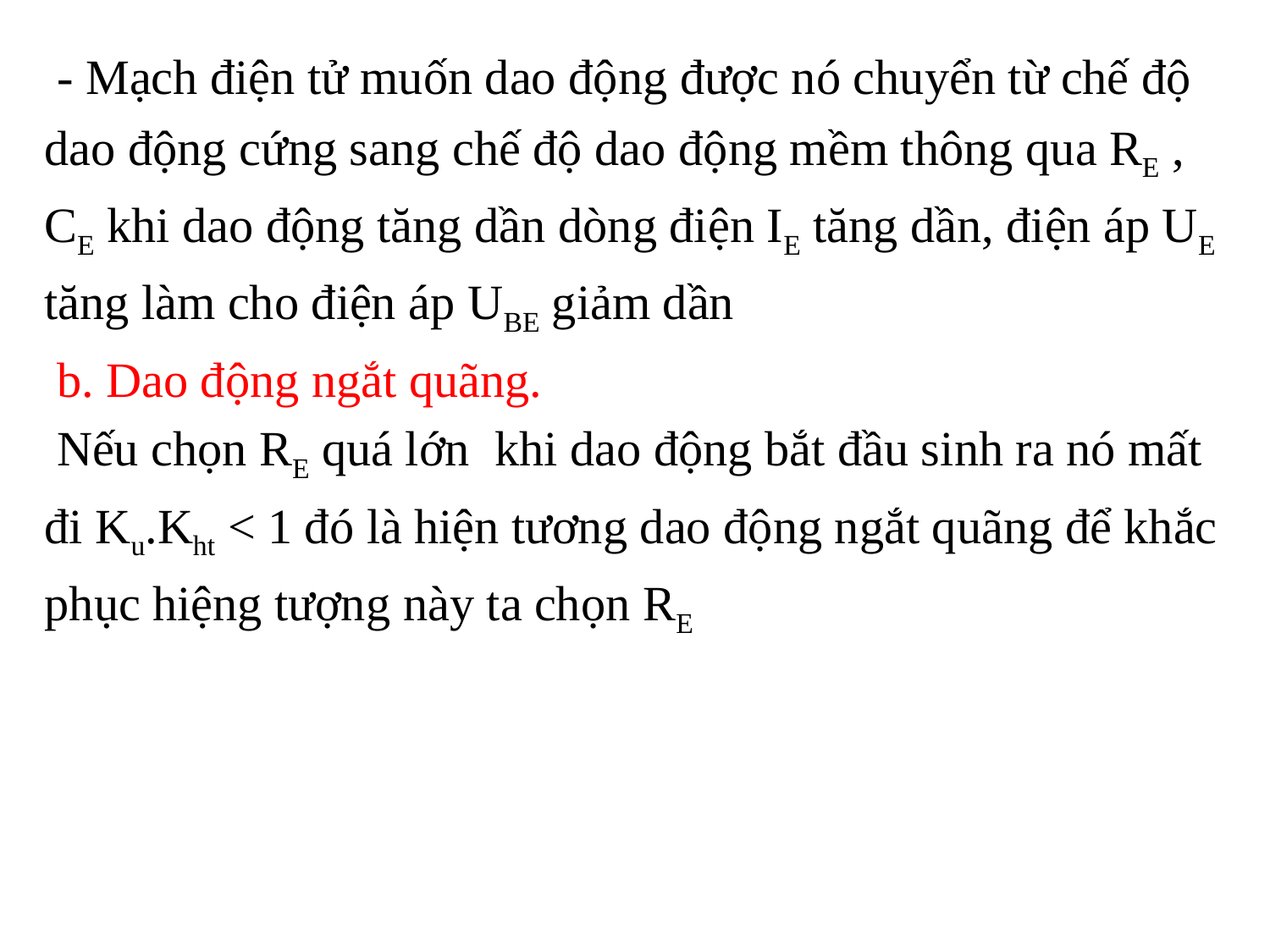

- Mạch điện tử muốn dao động được nó chuyển từ chế độ
dao động cứng sang chế độ dao động mềm thông qua RE ,
CE khi dao động tăng dần dòng điện IE tăng dần, điện áp UE
tăng làm cho điện áp UBE giảm dần
 b. Dao động ngắt quãng.
 Nếu chọn RE quá lớn  khi dao động bắt đầu sinh ra nó mất
đi Ku.Kht < 1 đó là hiện tương dao động ngắt quãng để khắc
phục hiệng tượng này ta chọn RE